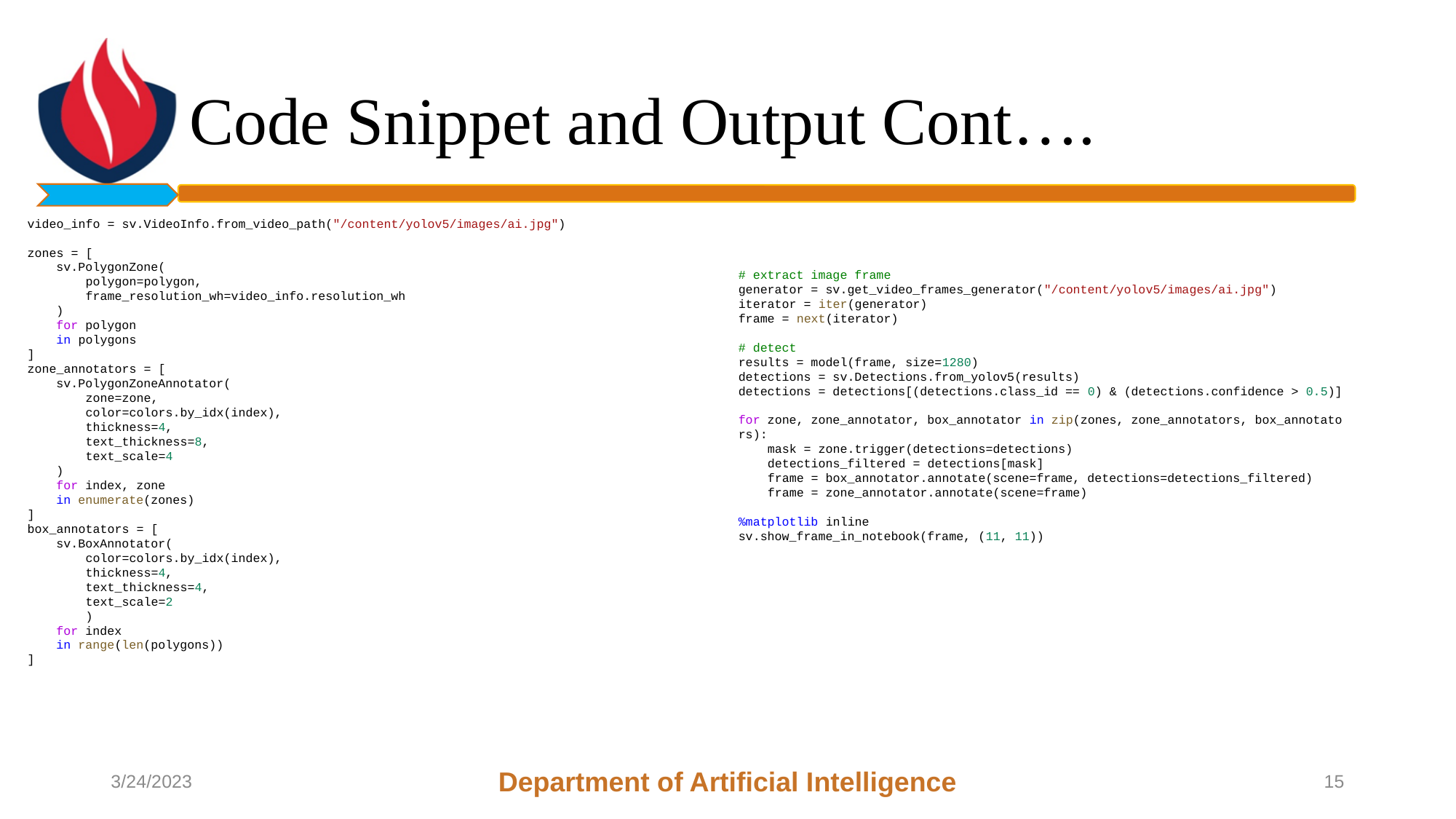

# Code Snippet and Output Cont….
video_info = sv.VideoInfo.from_video_path("/content/yolov5/images/ai.jpg")
zones = [
    sv.PolygonZone(
        polygon=polygon,
        frame_resolution_wh=video_info.resolution_wh
    )
    for polygon
    in polygons
]
zone_annotators = [
    sv.PolygonZoneAnnotator(
        zone=zone,
        color=colors.by_idx(index),
        thickness=4,
        text_thickness=8,
        text_scale=4
    )
    for index, zone
    in enumerate(zones)
]
box_annotators = [
    sv.BoxAnnotator(
        color=colors.by_idx(index),
        thickness=4,
        text_thickness=4,
        text_scale=2
        )
    for index
    in range(len(polygons))
]

# extract image frame
generator = sv.get_video_frames_generator("/content/yolov5/images/ai.jpg")
iterator = iter(generator)
frame = next(iterator)
# detect
results = model(frame, size=1280)
detections = sv.Detections.from_yolov5(results)
detections = detections[(detections.class_id == 0) & (detections.confidence > 0.5)]
for zone, zone_annotator, box_annotator in zip(zones, zone_annotators, box_annotators):
    mask = zone.trigger(detections=detections)
    detections_filtered = detections[mask]
    frame = box_annotator.annotate(scene=frame, detections=detections_filtered)
    frame = zone_annotator.annotate(scene=frame)
%matplotlib inline
sv.show_frame_in_notebook(frame, (11, 11))

3/24/2023
Department of Artificial Intelligence
15